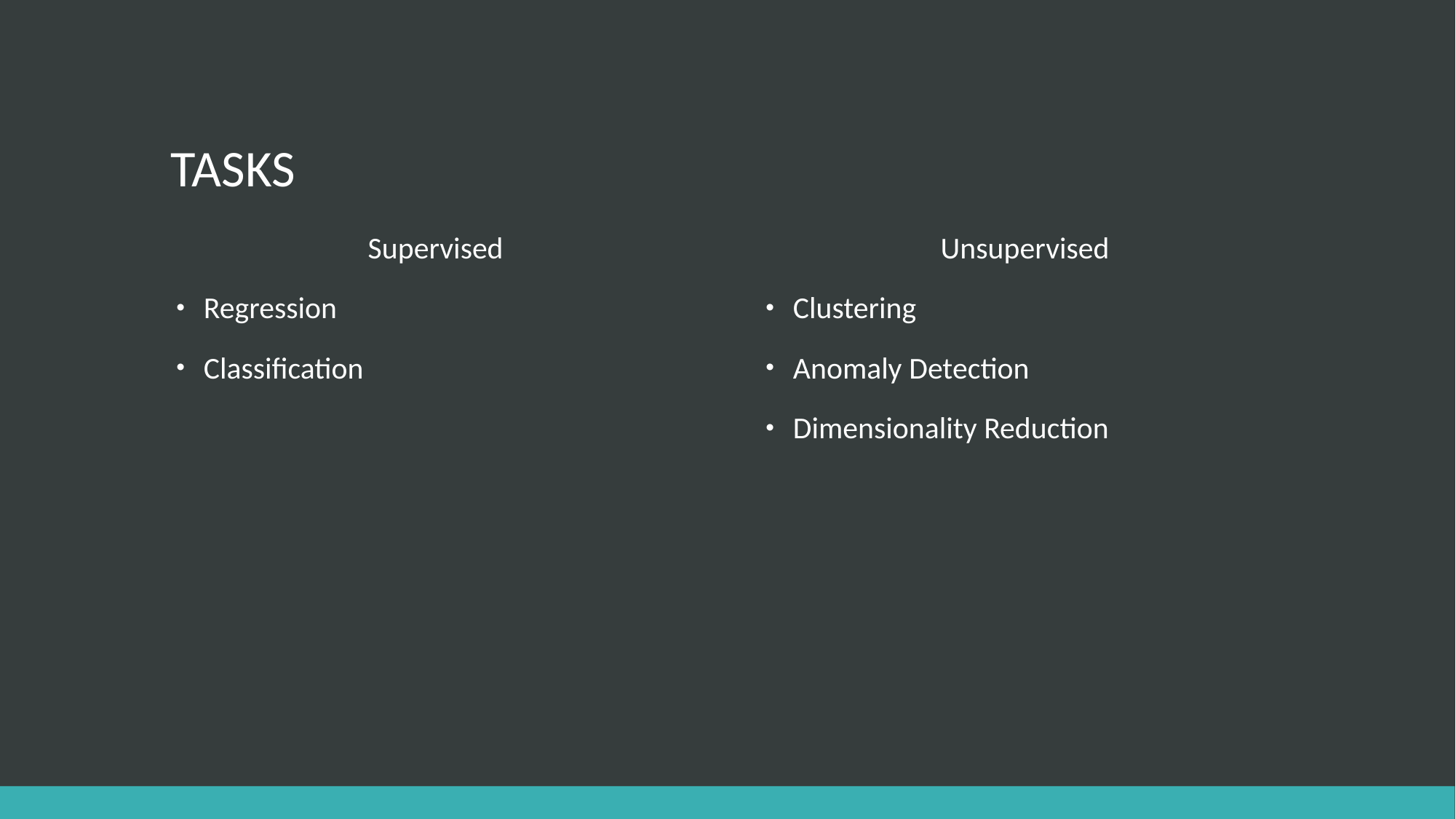

# TASKS
Supervised
Regression
Classification

Unsupervised
Clustering
Anomaly Detection
Dimensionality Reduction